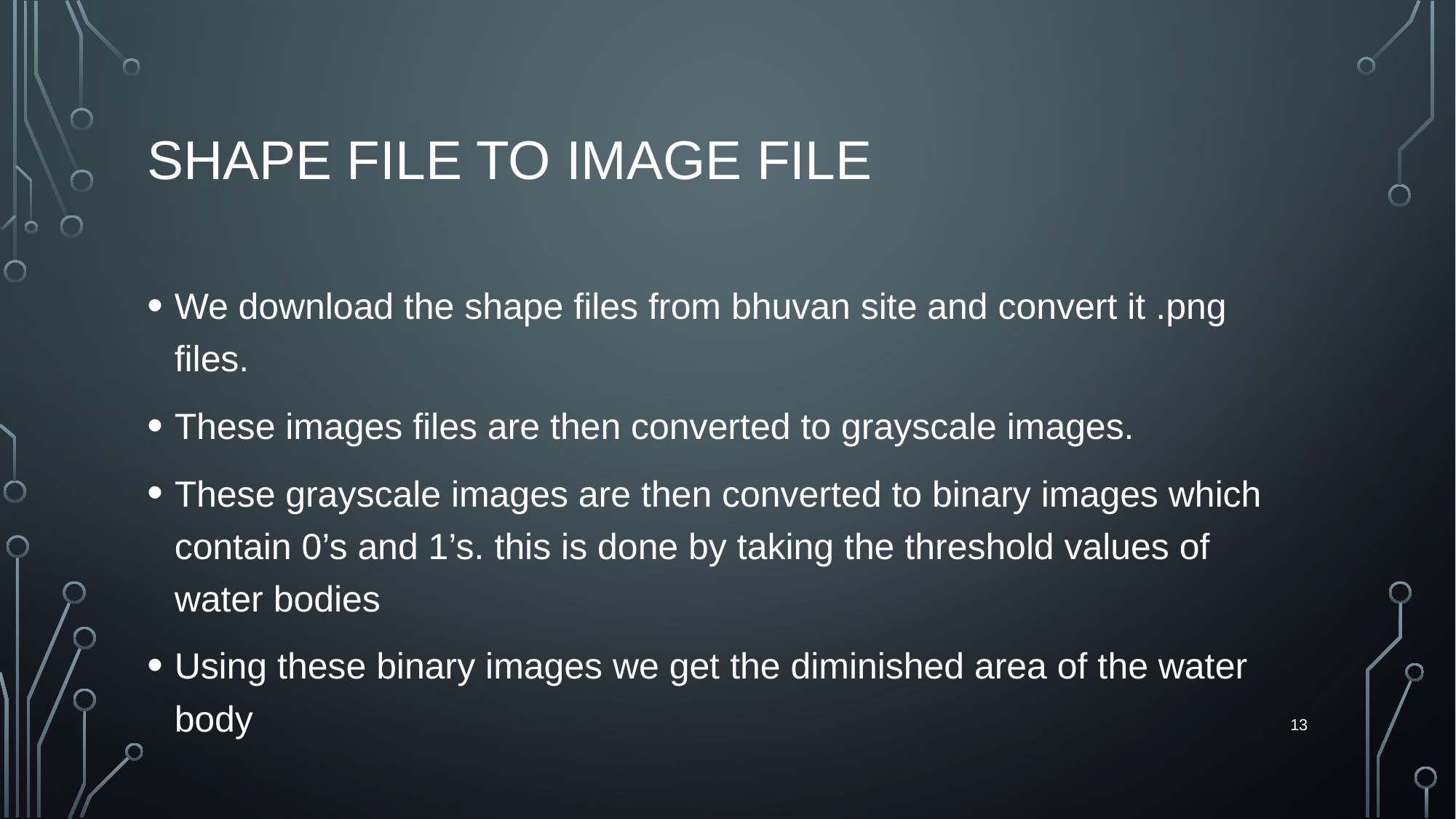

# Shape file to image file
We download the shape files from bhuvan site and convert it .png files.
These images files are then converted to grayscale images.
These grayscale images are then converted to binary images which contain 0’s and 1’s. this is done by taking the threshold values of water bodies
Using these binary images we get the diminished area of the water body
13